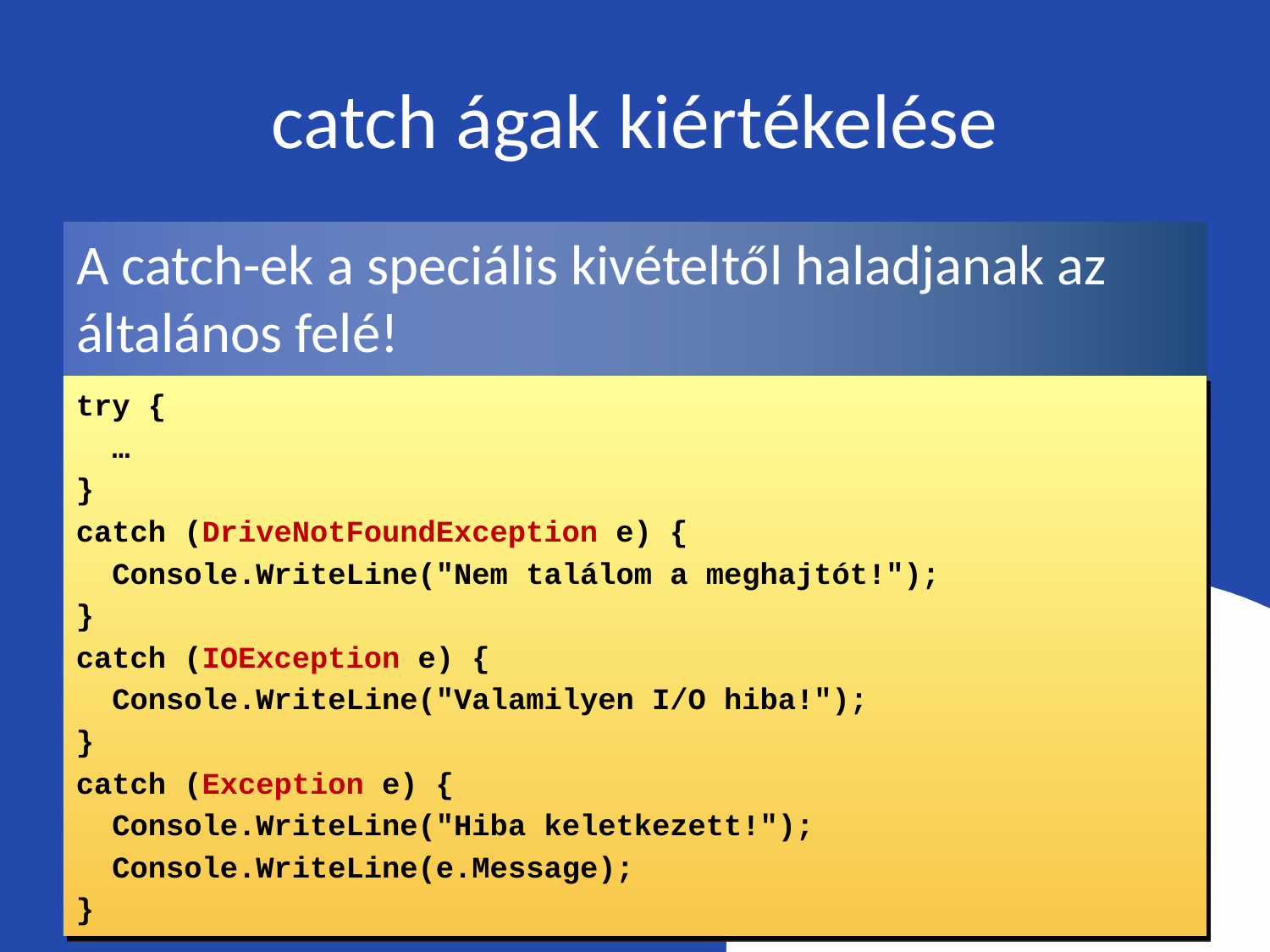

# catch ágak kiértékelése
A catch-ek a speciális kivételtől haladjanak az általános felé!
try {
  …
}
catch (DriveNotFoundException e) {
  Console.WriteLine("Nem találom a meghajtót!");
}
catch (IOException e) {
  Console.WriteLine("Valamilyen I/O hiba!");
}
catch (Exception e) {
  Console.WriteLine("Hiba keletkezett!");
  Console.WriteLine(e.Message);
}